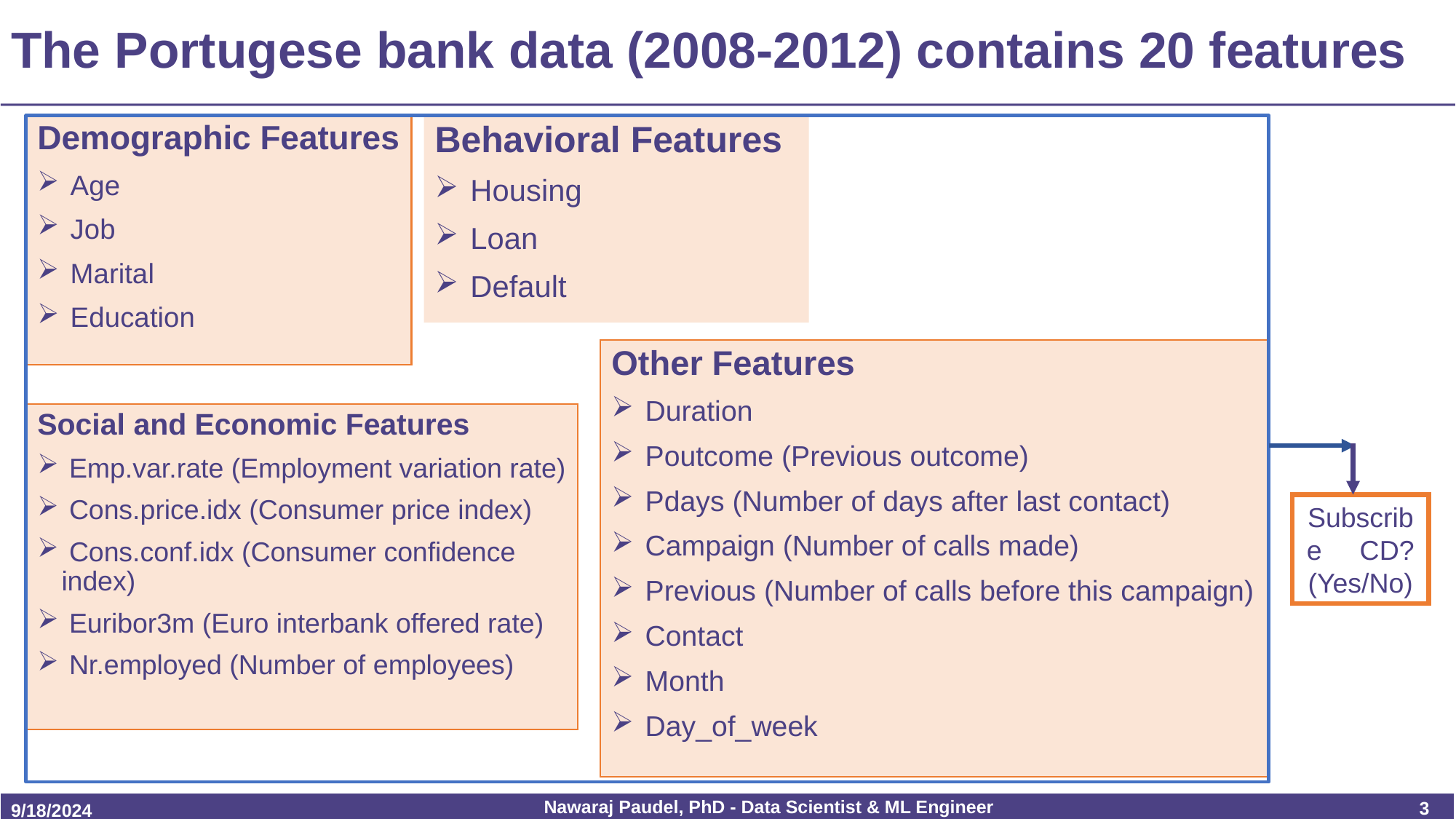

# The Portugese bank data (2008-2012) contains 20 features

Demographic Features
 Age
 Job
 Marital
 Education
Behavioral Features
 Housing
 Loan
 Default
Other Features
 Duration
 Poutcome (Previous outcome)
 Pdays (Number of days after last contact)
 Campaign (Number of calls made)
 Previous (Number of calls before this campaign)
 Contact
 Month
 Day_of_week
Social and Economic Features
 Emp.var.rate (Employment variation rate)
 Cons.price.idx (Consumer price index)
 Cons.conf.idx (Consumer confidence index)
 Euribor3m (Euro interbank offered rate)
 Nr.employed (Number of employees)

Subscribe     CD?
(Yes/No)
Nawaraj Paudel, PhD - Data Scientist & ML Engineer
3
9/18/2024